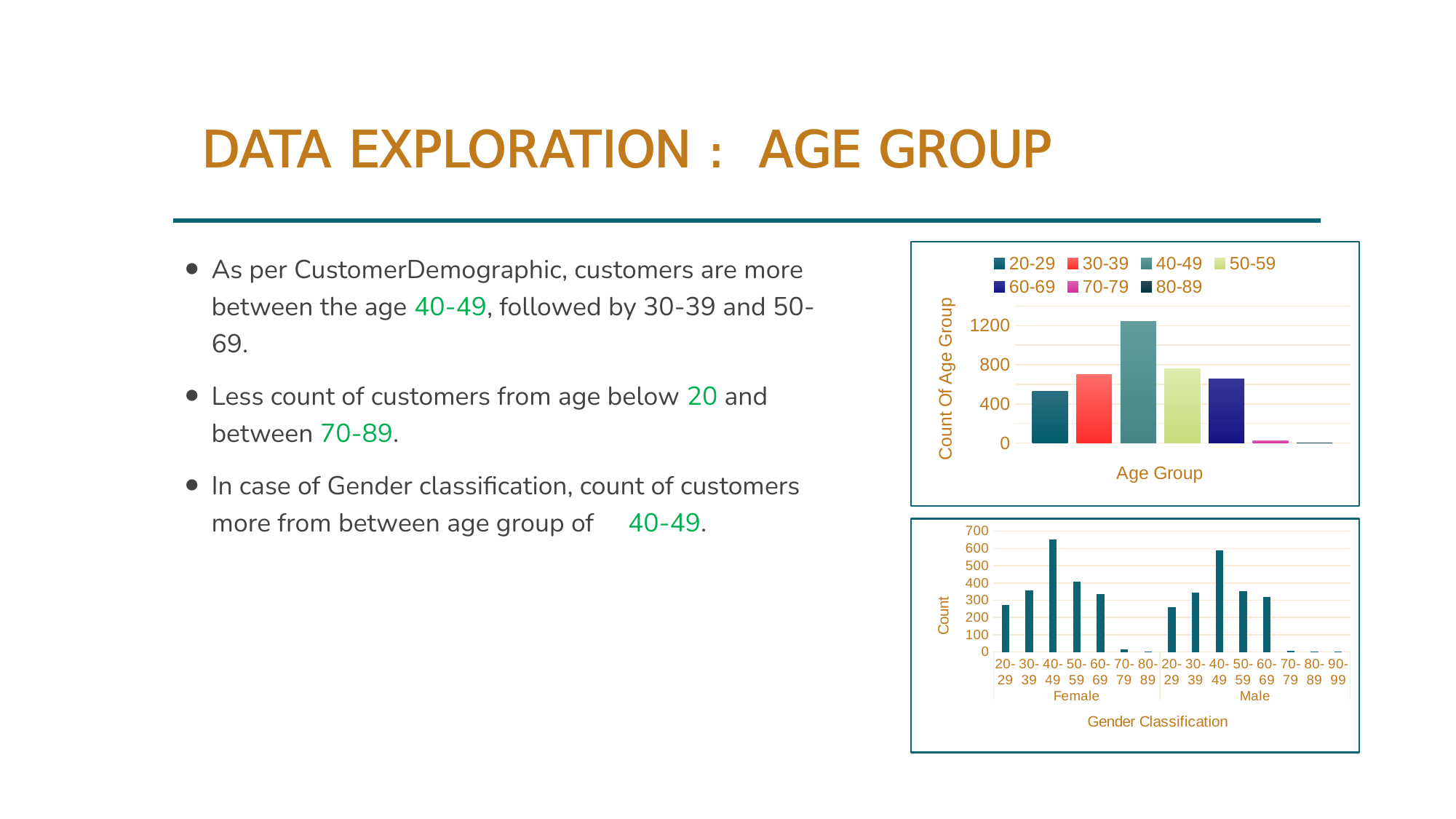

DATA EXPLORATION :  AGE GROUP

### Chart

| Category | 20-29 | 30-39 | 40-49 | 50-59 | 60-69 | 70-79 | 80-89 |
|---|---|---|---|---|---|---|---|
| Total | 532.0 | 701.0 | 1240.0 | 760.0 | 655.0 | 20.0 | 3.0 |
As per CustomerDemographic, customers are more between the age 40-49, followed by 30-39 and 50-69.
Less count of customers from age below 20 and     between 70-89.
In case of Gender classification, count of customers more from between age group of     40-49.

### Chart

| Category | Total |
|---|---|
| 20-29 | 273.0 |
| 30-39 | 357.0 |
| 40-49 | 650.0 |
| 50-59 | 409.0 |
| 60-69 | 334.0 |
| 70-79 | 14.0 |
| 80-89 | 2.0 |
| 20-29 | 259.0 |
| 30-39 | 344.0 |
| 40-49 | 590.0 |
| 50-59 | 351.0 |
| 60-69 | 321.0 |
| 70-79 | 6.0 |
| 80-89 | 1.0 |
| 90-99 | 1.0 |